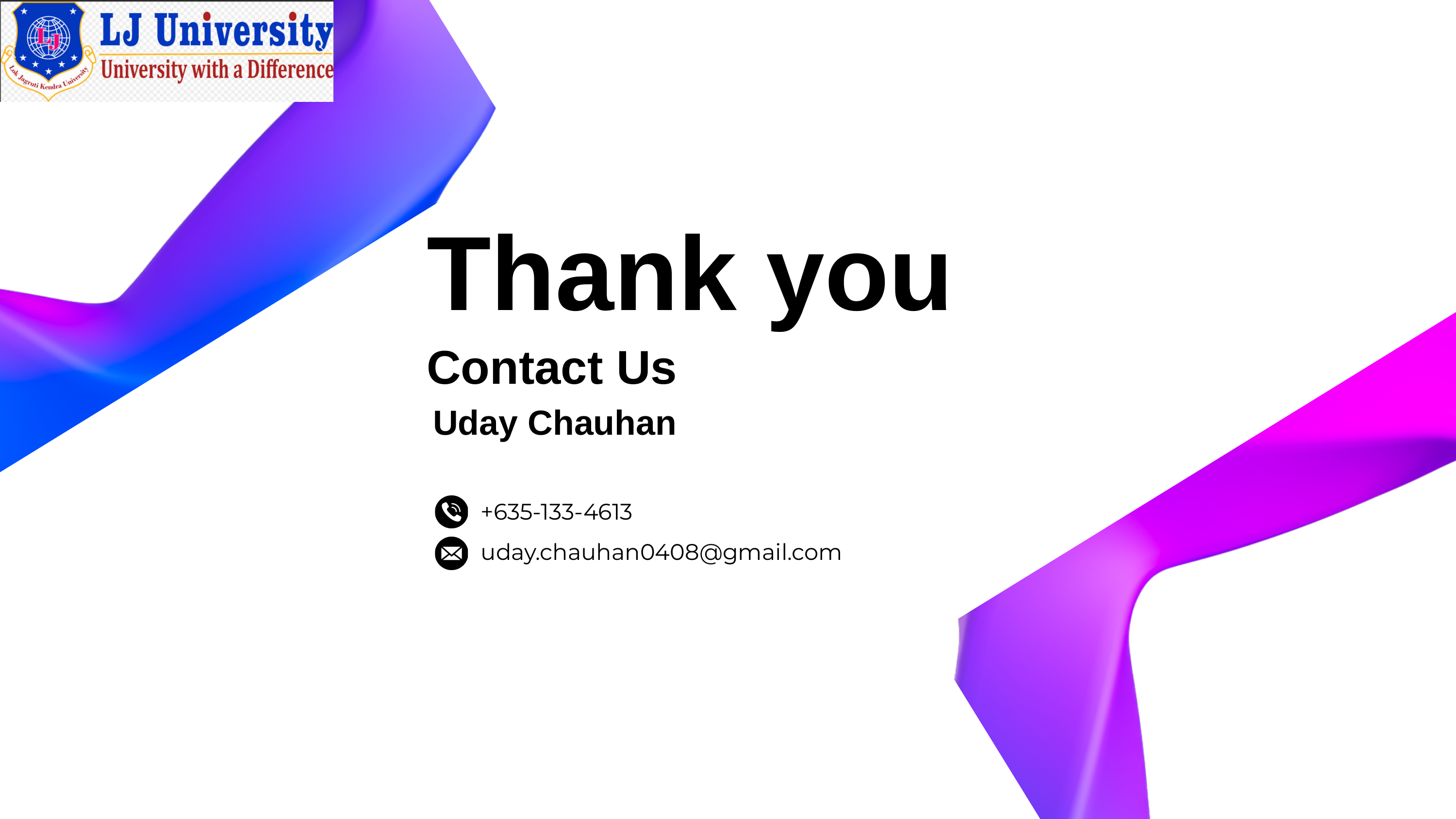

Thank you
Contact Us
Uday Chauhan

+635-133-4613

uday.chauhan0408@gmail.com